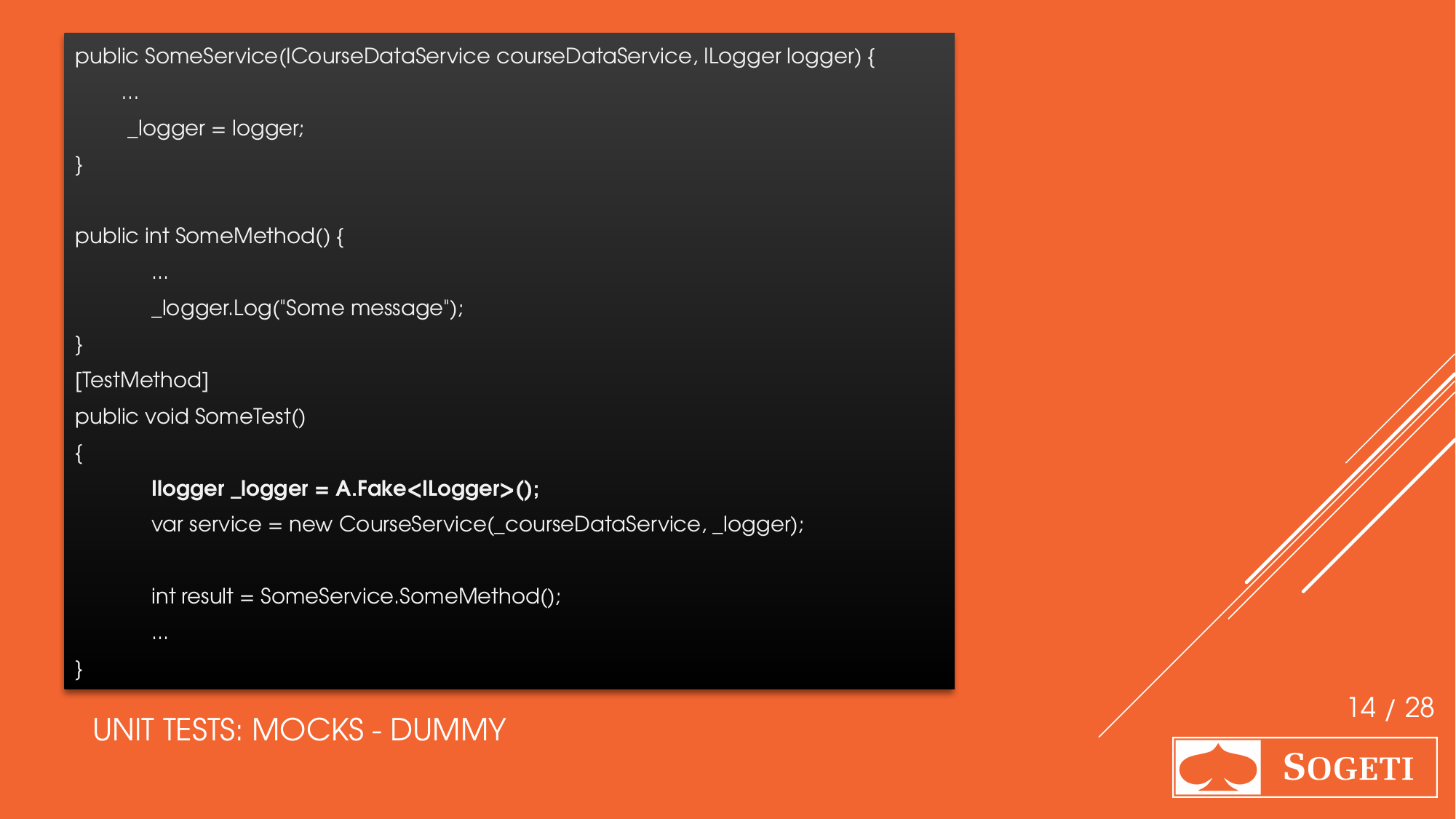

public SomeService(ICourseDataService courseDataService, ILogger logger) {
        …
         _logger = logger;
}

public int SomeMethod() {
	...
	_logger.Log("Some message");
}
[TestMethod]
public void SomeTest()
{
	Ilogger _logger = A.Fake<ILogger>();
	var service = new CourseService(_courseDataService, _logger);

	int result = SomeService.SomeMethod();
	...
}
# Unit tests: Mocks - Dummy